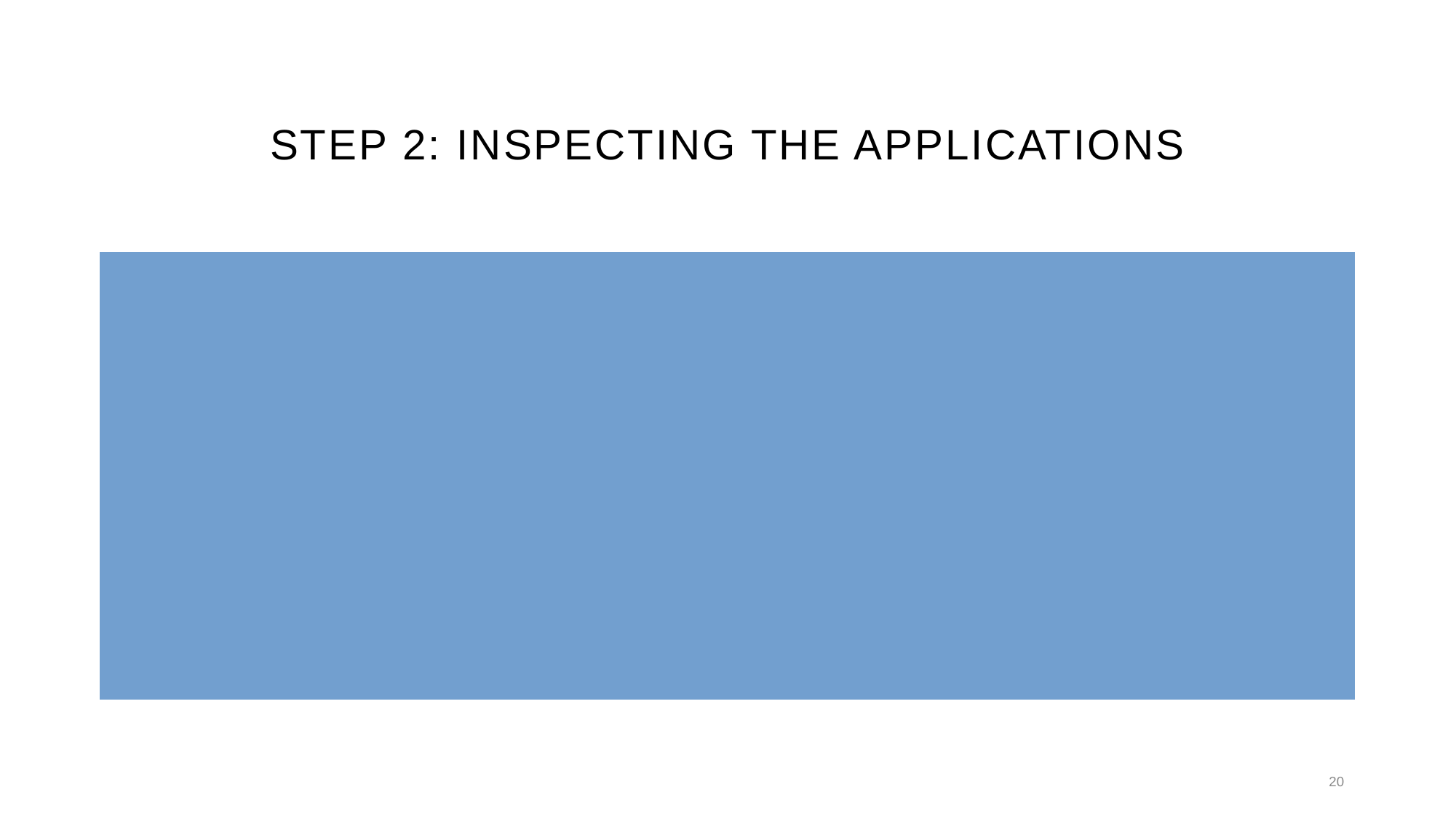

# STEP 2: Inspecting the applications
The output may appear a bit confusing at its first sight, but let's try to figure out the most important features of a credit card application. The features of this dataset have been anonymized to protect the privacy, but this blog gives us a pretty good overview of the probable features.

The probable features in a typical credit card application are Gender, Age, Debt, Married, BankCustomer, EducationLevel, Ethnicity, YearsEmployed, PriorDefault, Employed, CreditScore, DriversLicense, Citizen, ZipCode, Income and finally the ApprovalStatus. This gives us a pretty good starting point, and we can map these features with respect to the columns in the output.

As we can see from our first glance at the data, the dataset has a mixture of numerical and non-numerical features. This can be fixed with some preprocessing, but before we do that, let's learn about the dataset a bit more to see if there are other dataset issues that need to be fixed.
20